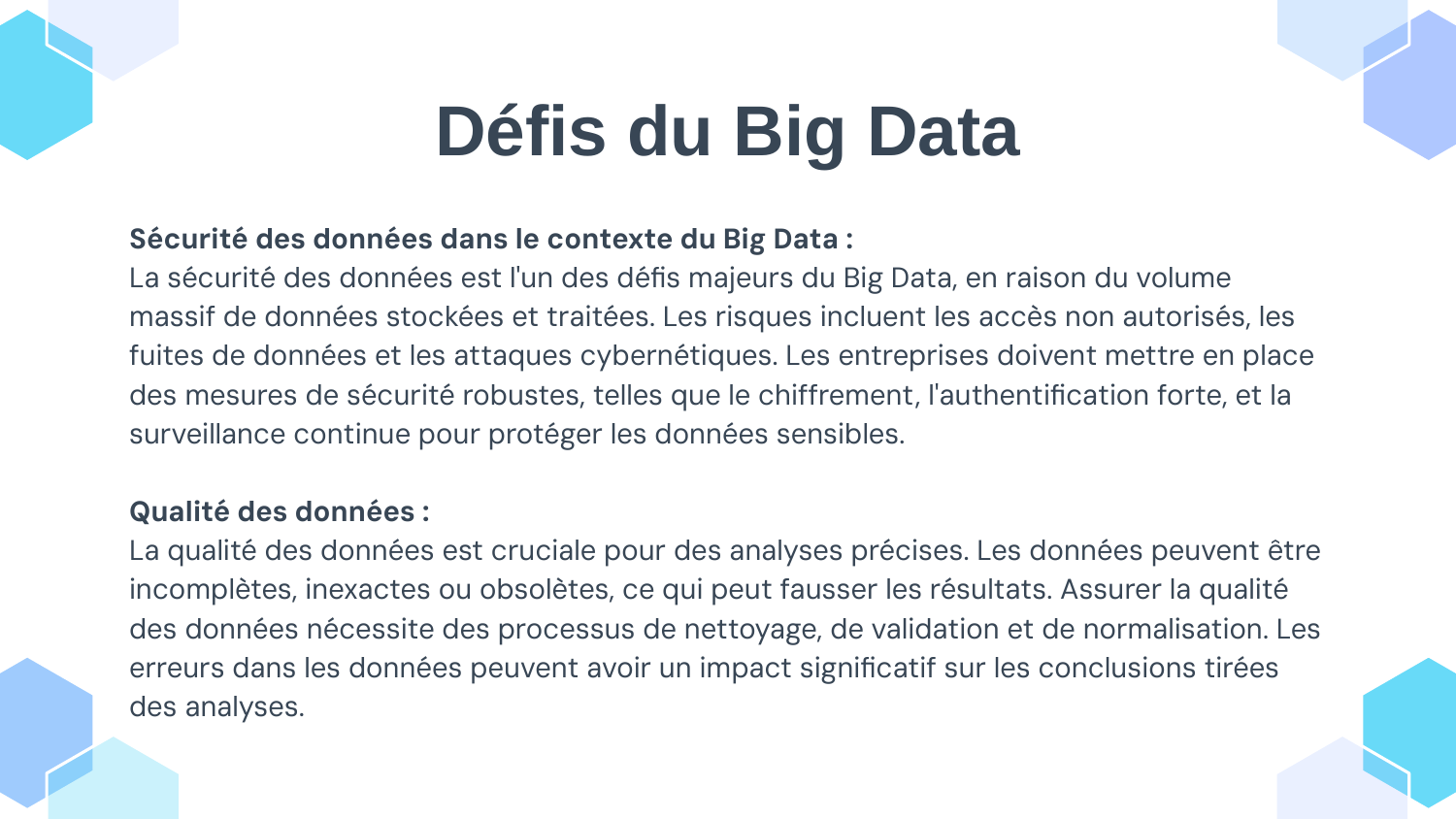

# Défis du Big Data
Sécurité des données dans le contexte du Big Data :
La sécurité des données est l'un des défis majeurs du Big Data, en raison du volume massif de données stockées et traitées. Les risques incluent les accès non autorisés, les fuites de données et les attaques cybernétiques. Les entreprises doivent mettre en place des mesures de sécurité robustes, telles que le chiffrement, l'authentification forte, et la surveillance continue pour protéger les données sensibles.

Qualité des données :
La qualité des données est cruciale pour des analyses précises. Les données peuvent être incomplètes, inexactes ou obsolètes, ce qui peut fausser les résultats. Assurer la qualité des données nécessite des processus de nettoyage, de validation et de normalisation. Les erreurs dans les données peuvent avoir un impact significatif sur les conclusions tirées des analyses.